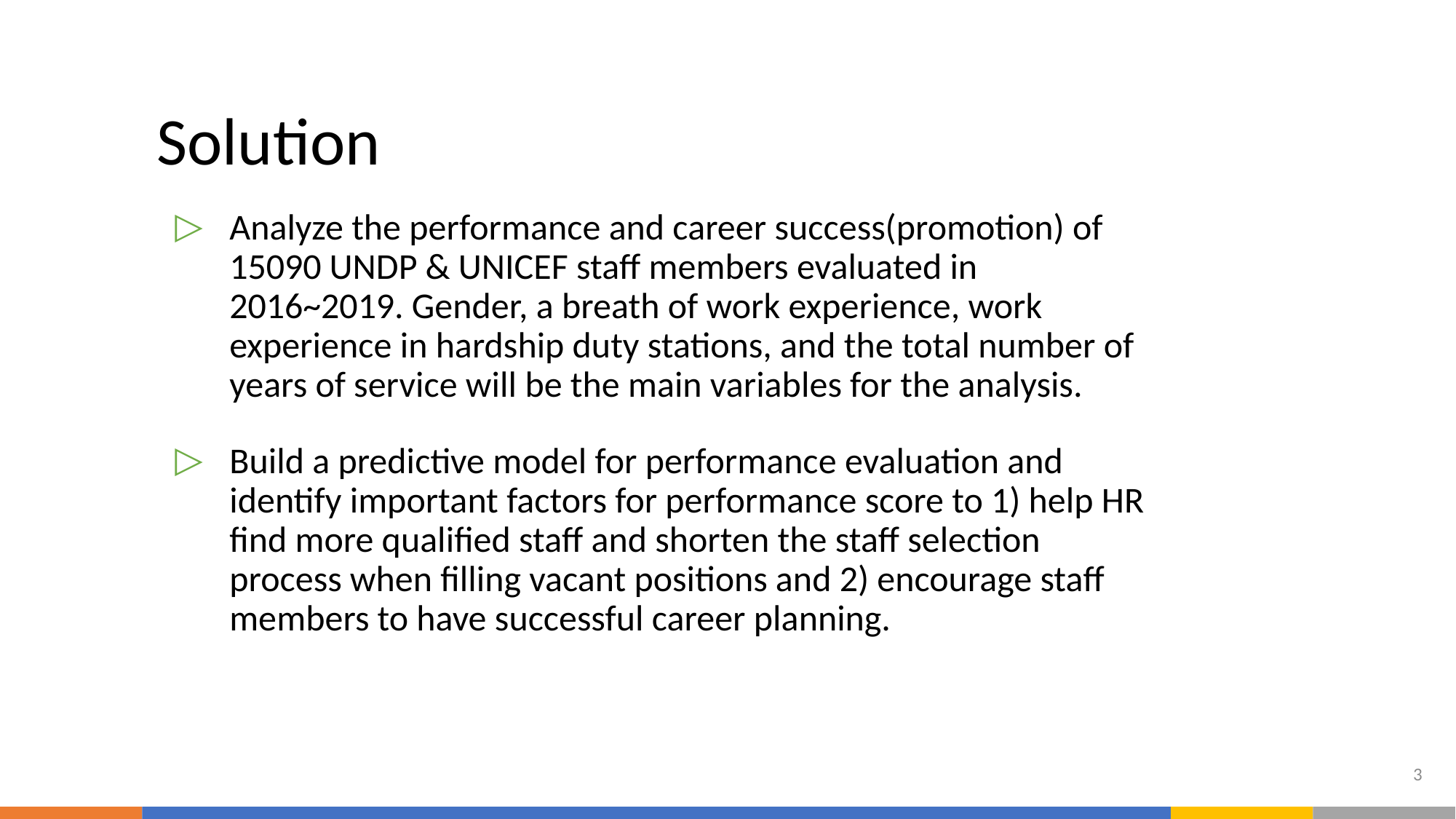

# Solution
Analyze the performance and career success(promotion) of 15090 UNDP & UNICEF staff members evaluated in 2016~2019. Gender, a breath of work experience, work experience in hardship duty stations, and the total number of years of service will be the main variables for the analysis.

Build a predictive model for performance evaluation and identify important factors for performance score to 1) help HR find more qualified staff and shorten the staff selection process when filling vacant positions and 2) encourage staff members to have successful career planning.
3